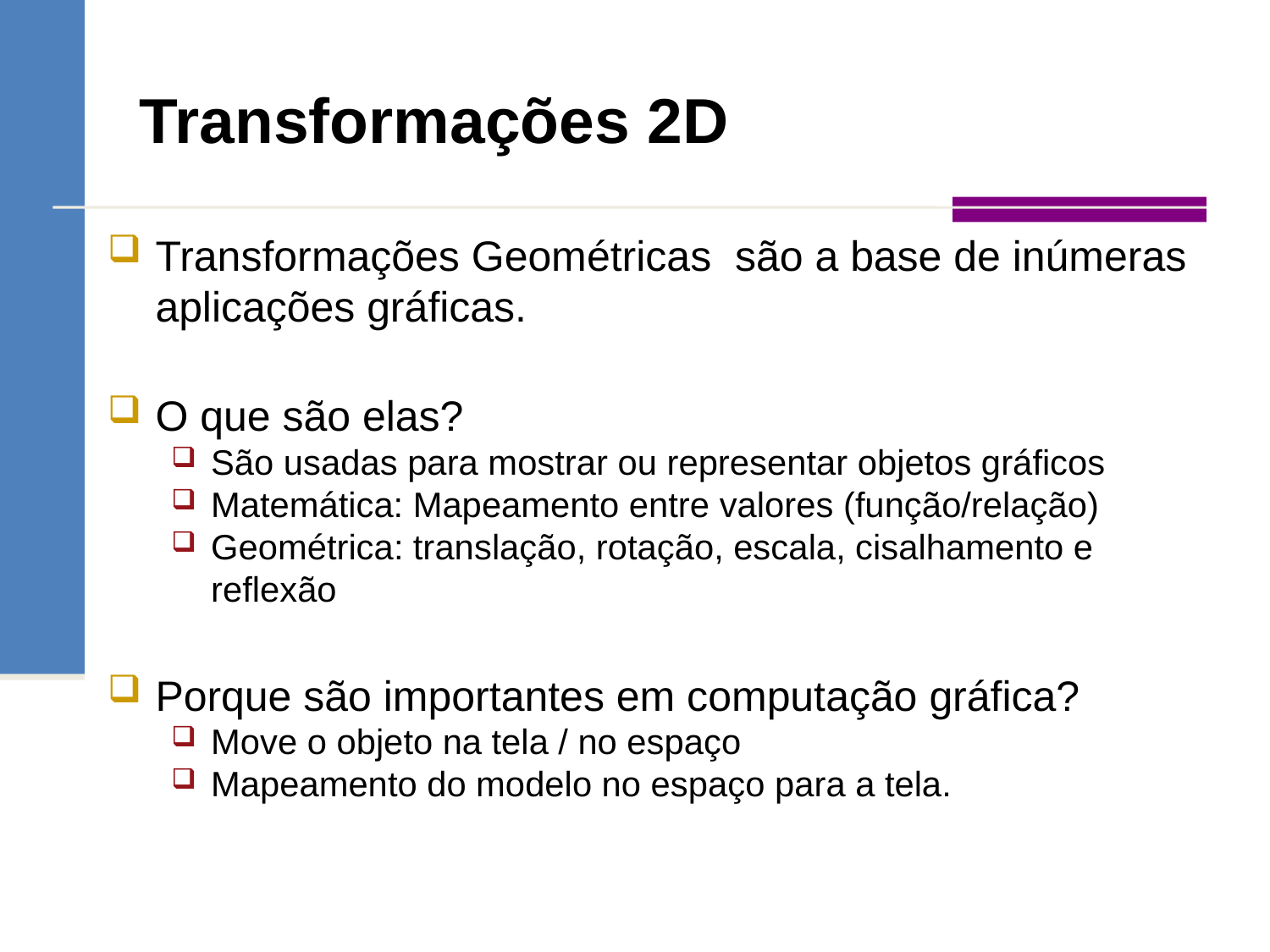

Transformações 2D
Transformações Geométricas  são a base de inúmeras aplicações gráficas.

O que são elas?
São usadas para mostrar ou representar objetos gráficos
Matemática: Mapeamento entre valores (função/relação)
Geométrica: translação, rotação, escala, cisalhamento e reflexão

Porque são importantes em computação gráfica?
Move o objeto na tela / no espaço
Mapeamento do modelo no espaço para a tela.